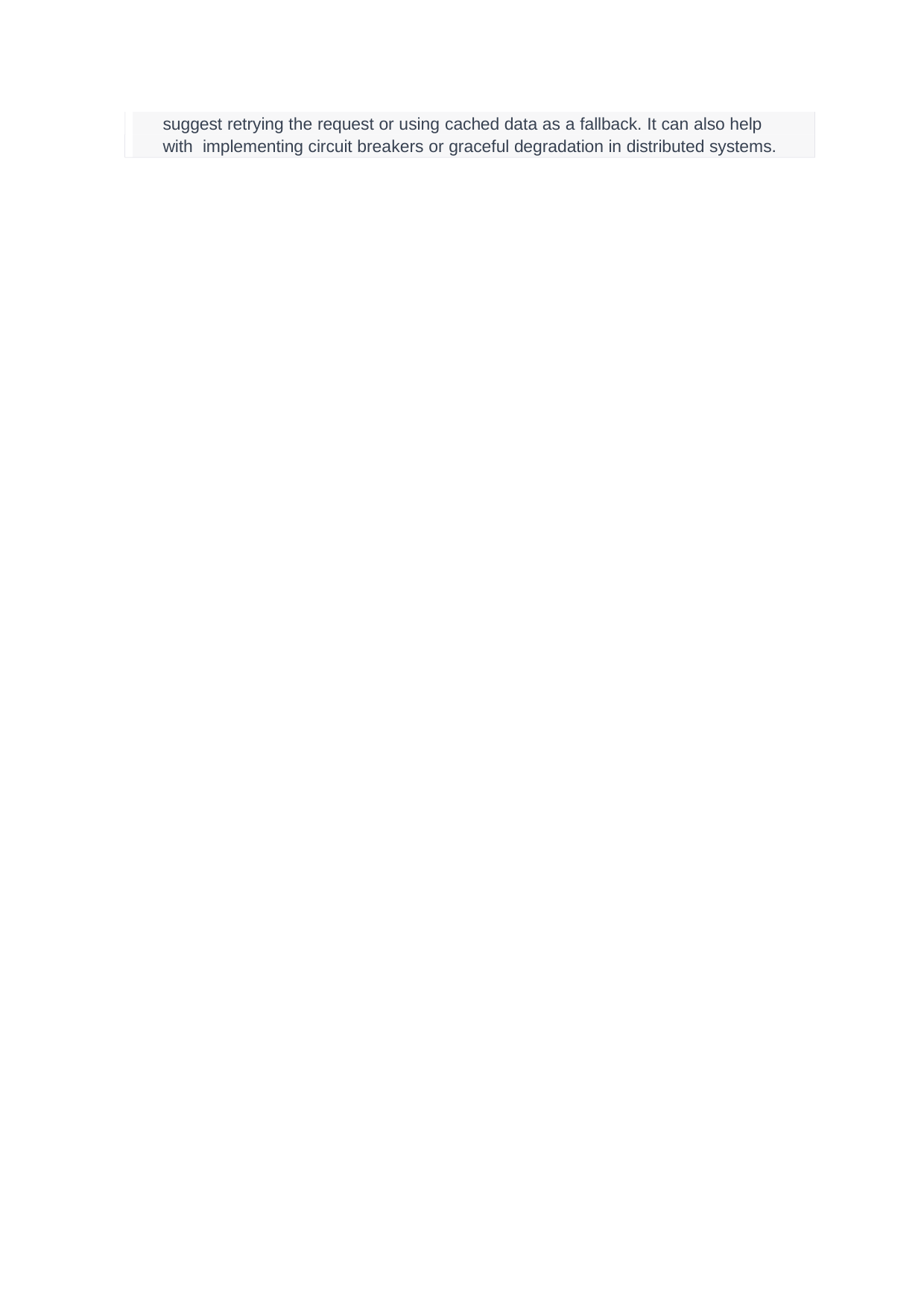

suggest retrying the request or using cached data as a fallback. It can also help with  implementing circuit breakers or graceful degradation in distributed systems.